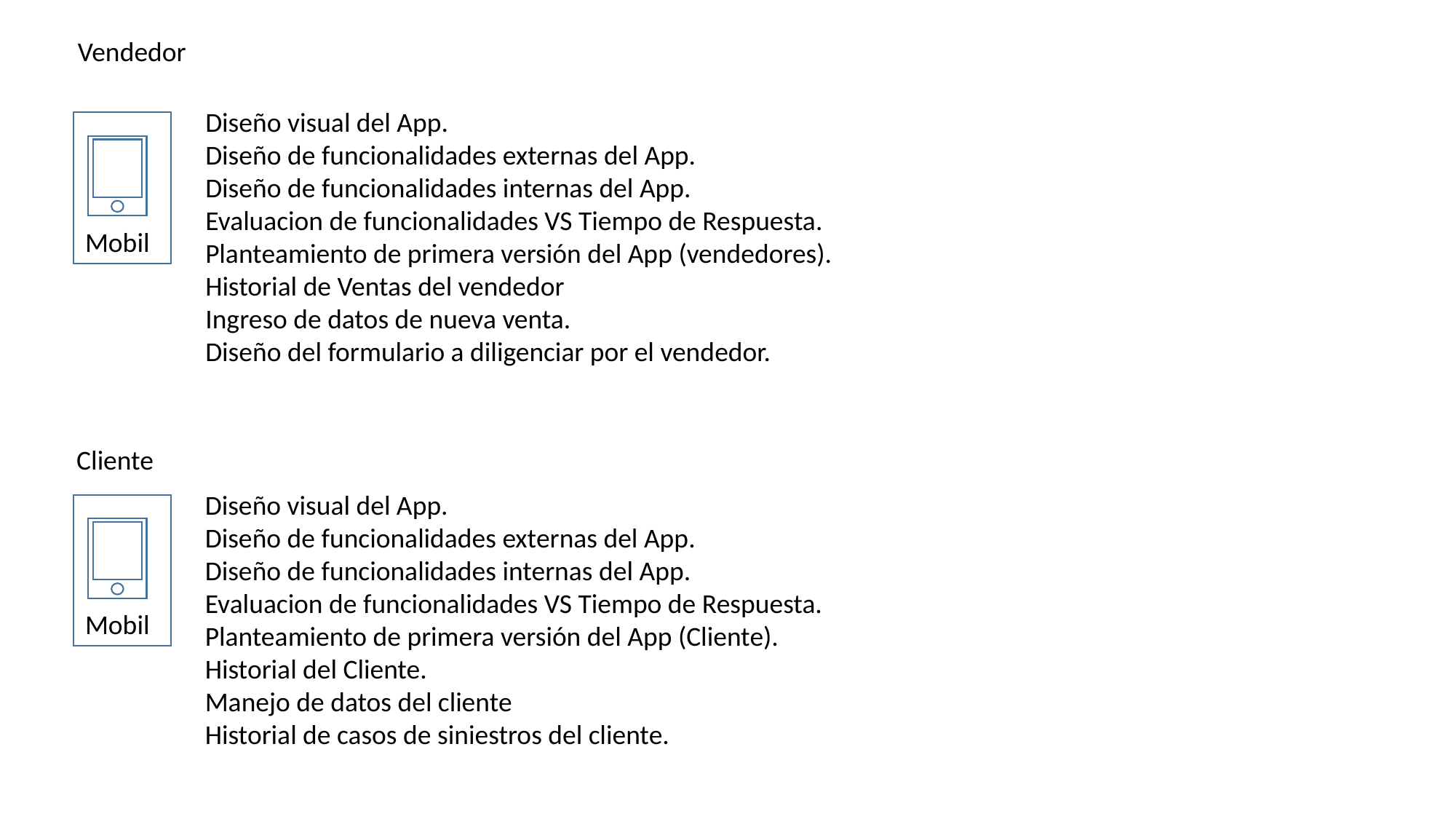

Vendedor
Diseño visual del App.
Diseño de funcionalidades externas del App.
Diseño de funcionalidades internas del App.
Evaluacion de funcionalidades VS Tiempo de Respuesta.
Planteamiento de primera versión del App (vendedores).
Historial de Ventas del vendedor
Ingreso de datos de nueva venta.
Diseño del formulario a diligenciar por el vendedor.

Mobil
Cliente
Diseño visual del App.
Diseño de funcionalidades externas del App.
Diseño de funcionalidades internas del App.
Evaluacion de funcionalidades VS Tiempo de Respuesta.
Planteamiento de primera versión del App (Cliente).
Historial del Cliente.
Manejo de datos del cliente
Historial de casos de siniestros del cliente.

Mobil